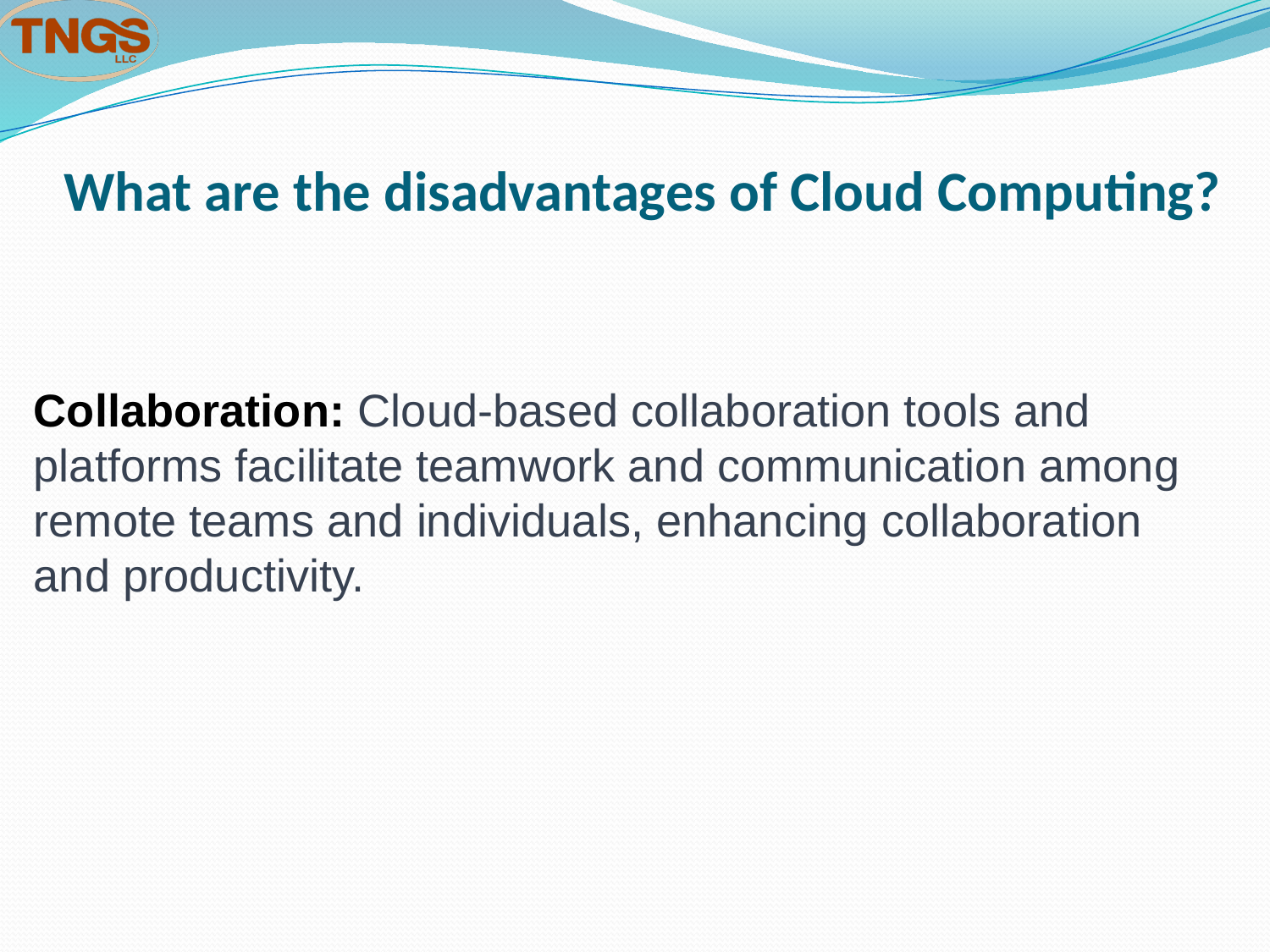

# What are the disadvantages of Cloud Computing?
Collaboration: Cloud-based collaboration tools and platforms facilitate teamwork and communication among remote teams and individuals, enhancing collaboration and productivity.